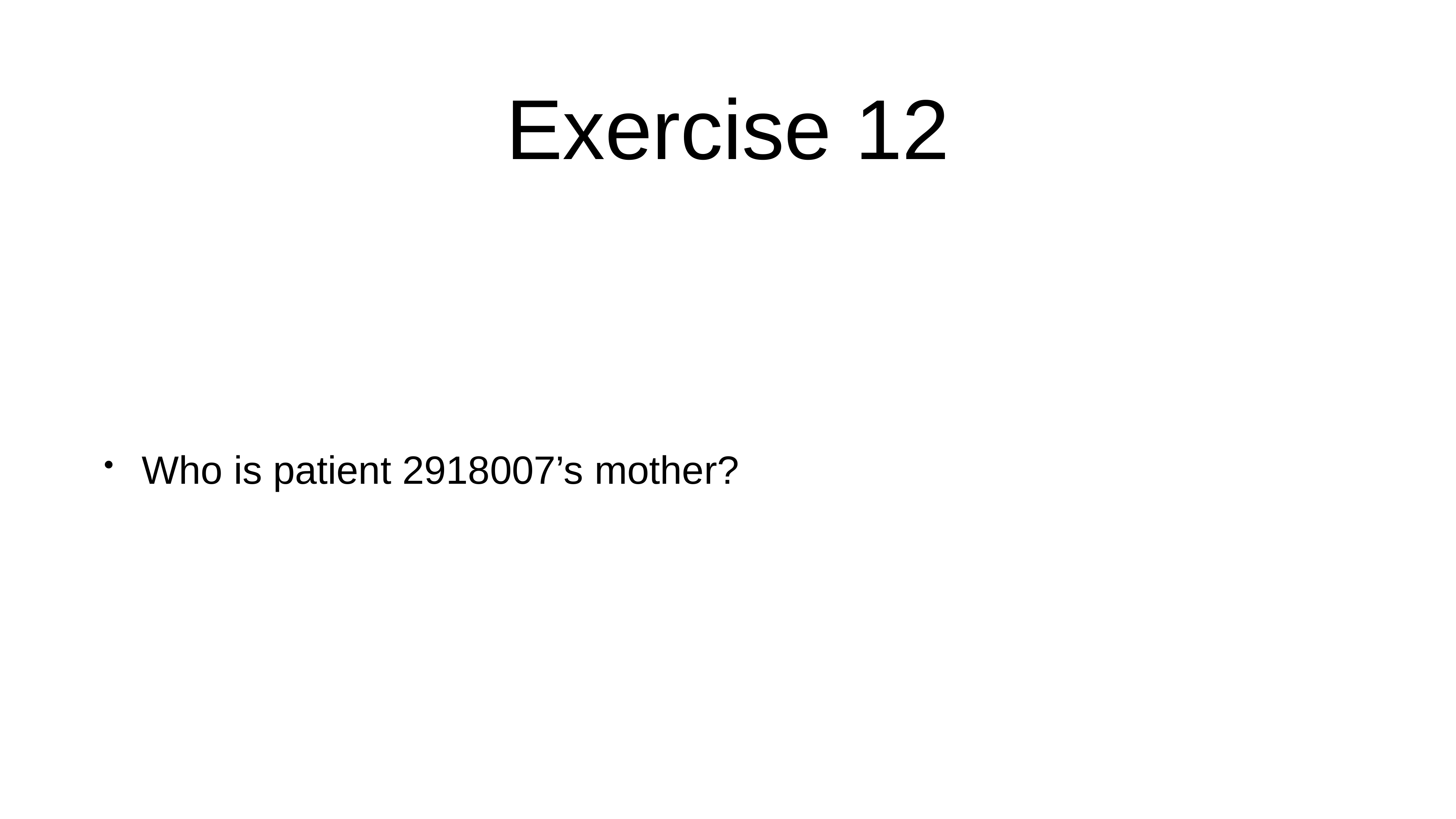

# Exercise 12
Who is patient 2918007’s mother?